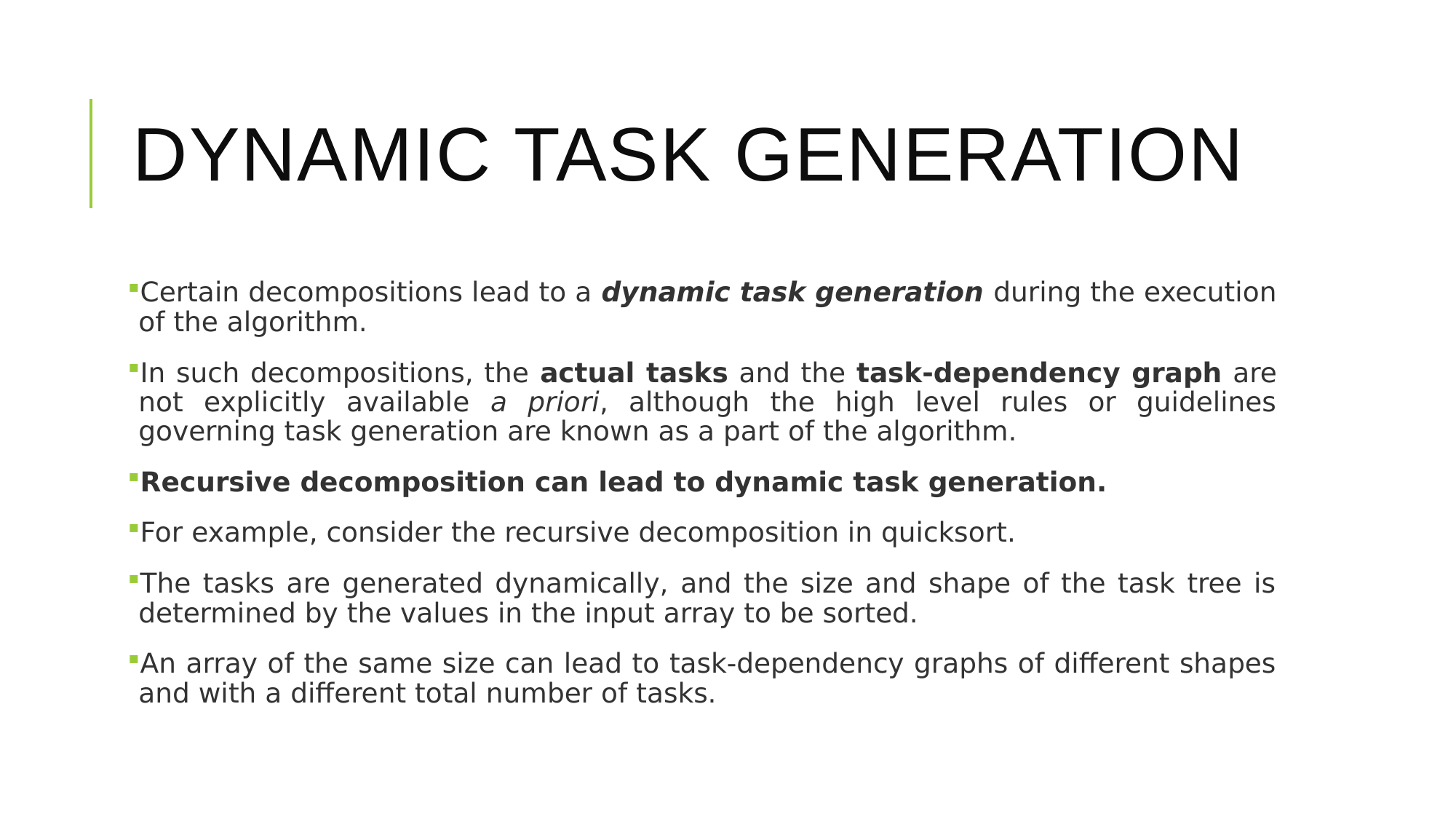

# Dynamic task generation
Certain decompositions lead to a dynamic task generation during the execution of the algorithm.
In such decompositions, the actual tasks and the task-dependency graph are not explicitly available a priori, although the high level rules or guidelines governing task generation are known as a part of the algorithm.
Recursive decomposition can lead to dynamic task generation.
For example, consider the recursive decomposition in quicksort.
The tasks are generated dynamically, and the size and shape of the task tree is determined by the values in the input array to be sorted.
An array of the same size can lead to task-dependency graphs of different shapes and with a different total number of tasks.